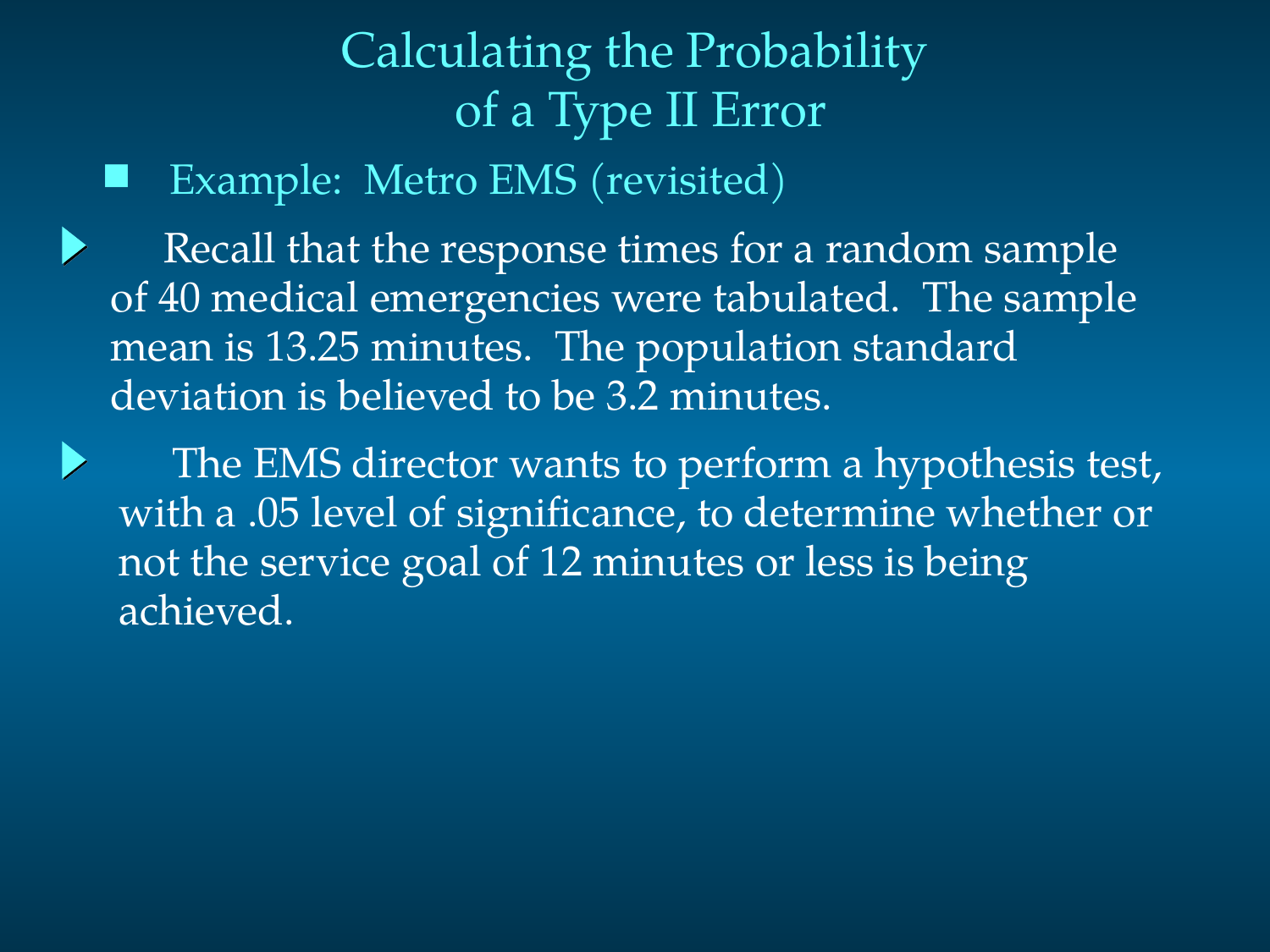

Calculating the Probability
 of a Type II Error
   Example:  Metro EMS (revisited)
     Recall that the response times for a random sample
of 40 medical emergencies were tabulated.  The sample
mean is 13.25 minutes.  The population standard
deviation is believed to be 3.2 minutes.

     The EMS director wants to perform a hypothesis test,
with a .05 level of significance, to determine whether or
not the service goal of 12 minutes or less is being
achieved.